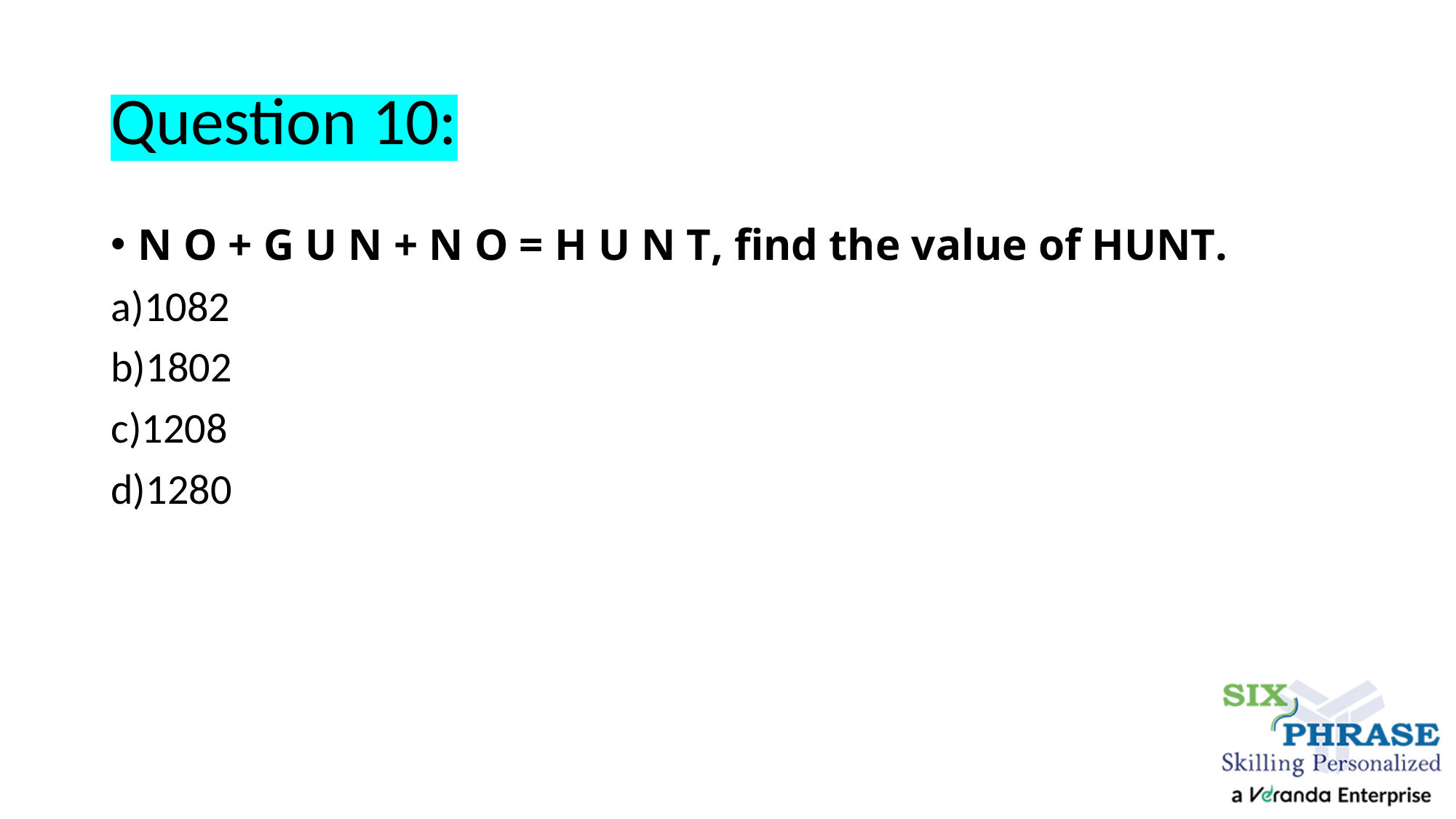

# Question 10:
N O + G U N + N O = H U N T, find the value of HUNT.
a)1082
b)1802
c)1208
d)1280